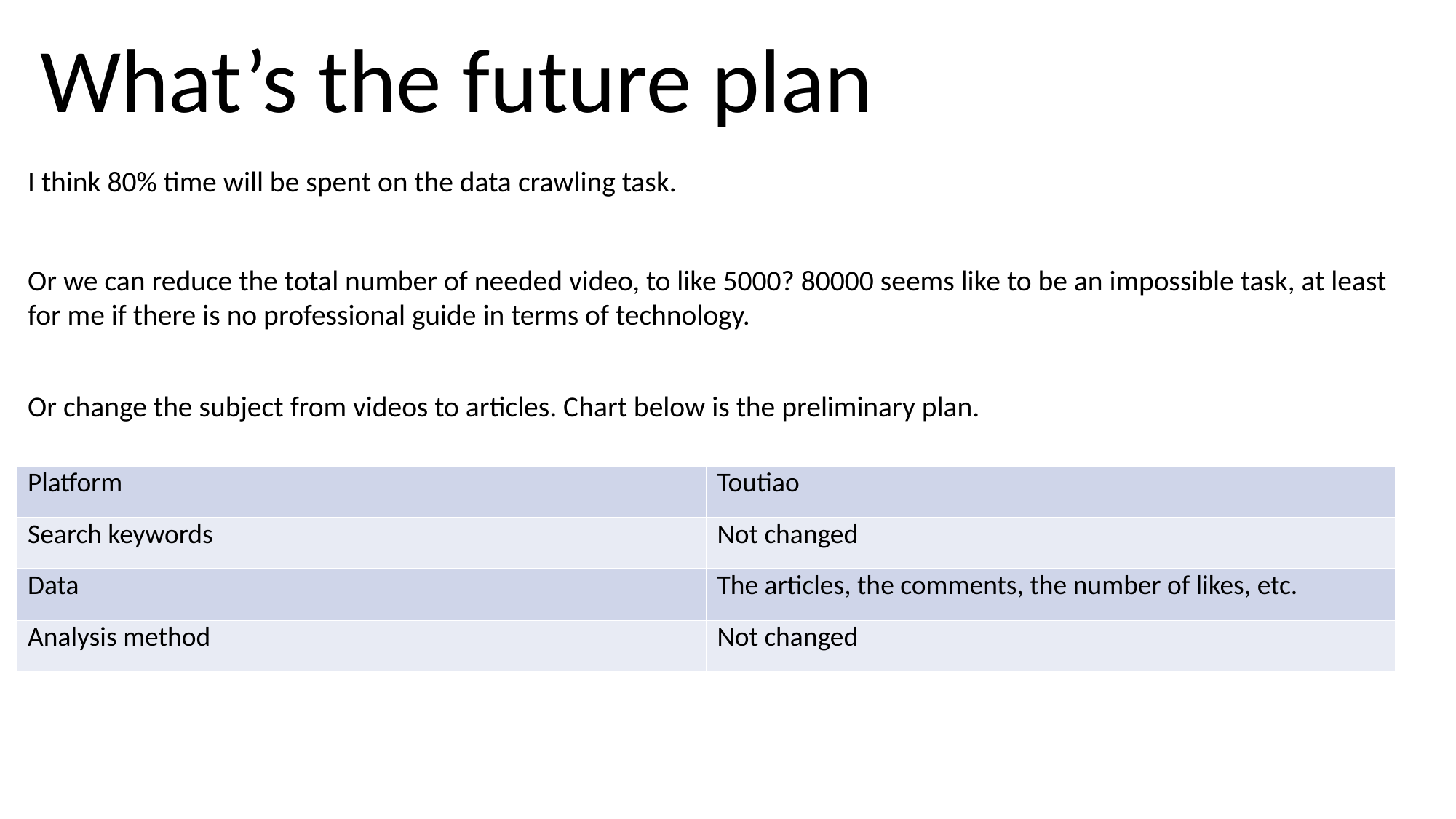

# What’s the future plan

I think 80% time will be spent on the data crawling task.

Or we can reduce the total number of needed video, to like 5000? 80000 seems like to be an impossible task, at least for me if there is no professional guide in terms of technology.

Or change the subject from videos to articles. Chart below is the preliminary plan.

| Platform | Toutiao |
| --- | --- |
| Search keywords | Not changed |
| Data | The articles, the comments, the number of likes, etc. |
| Analysis method | Not changed |